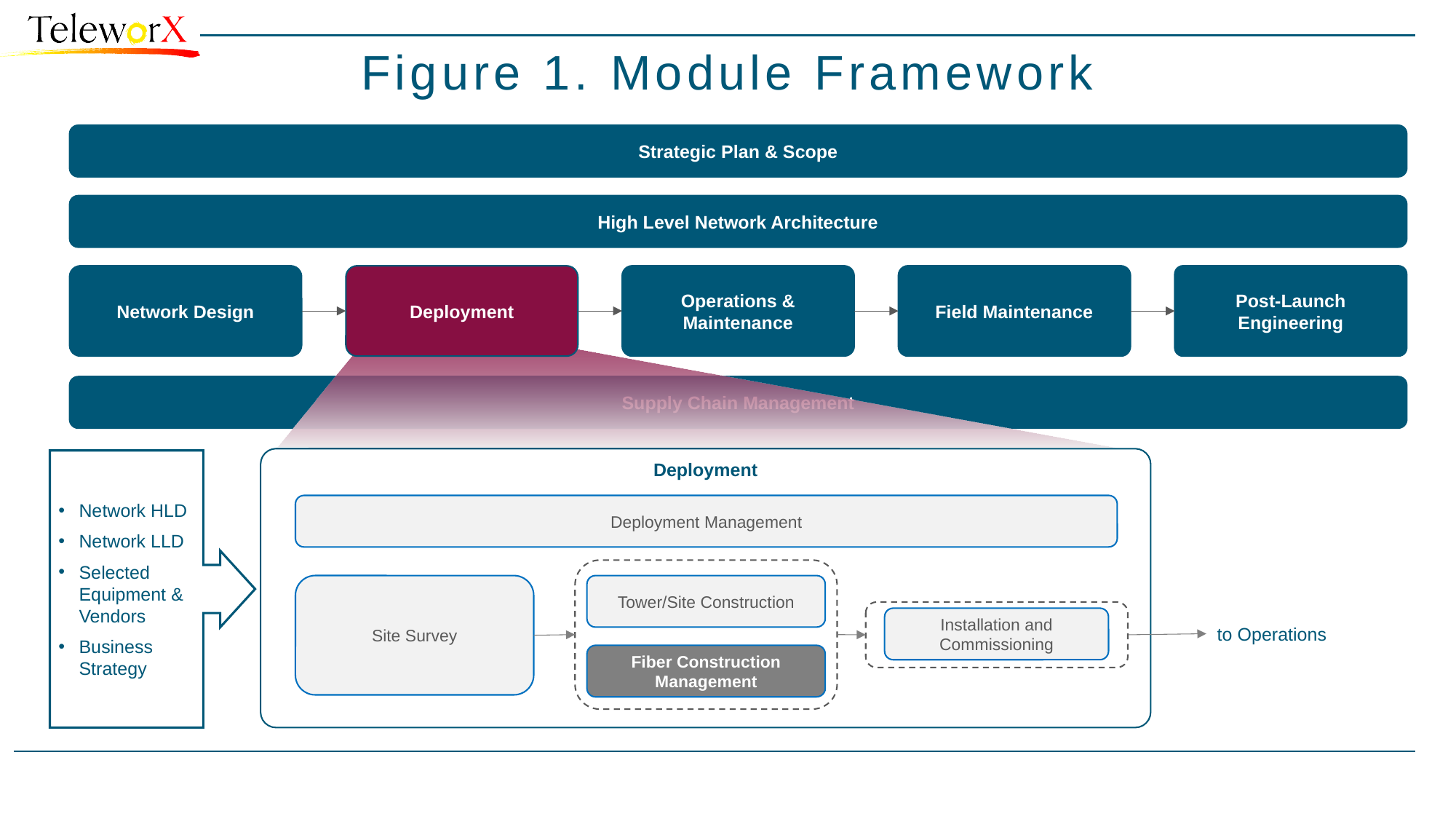

# Figure 1. Module Framework
Strategic Plan & Scope
High Level Network Architecture
Network Design
Deployment
Operations & Maintenance
Field Maintenance
Post-Launch Engineering

Supply Chain Management
Deployment
Network HLD
Network LLD
Selected Equipment & Vendors
Business Strategy
Deployment Management

Site Survey
Tower/Site Construction

Installation and Commissioning
to Operations
Fiber Construction Management